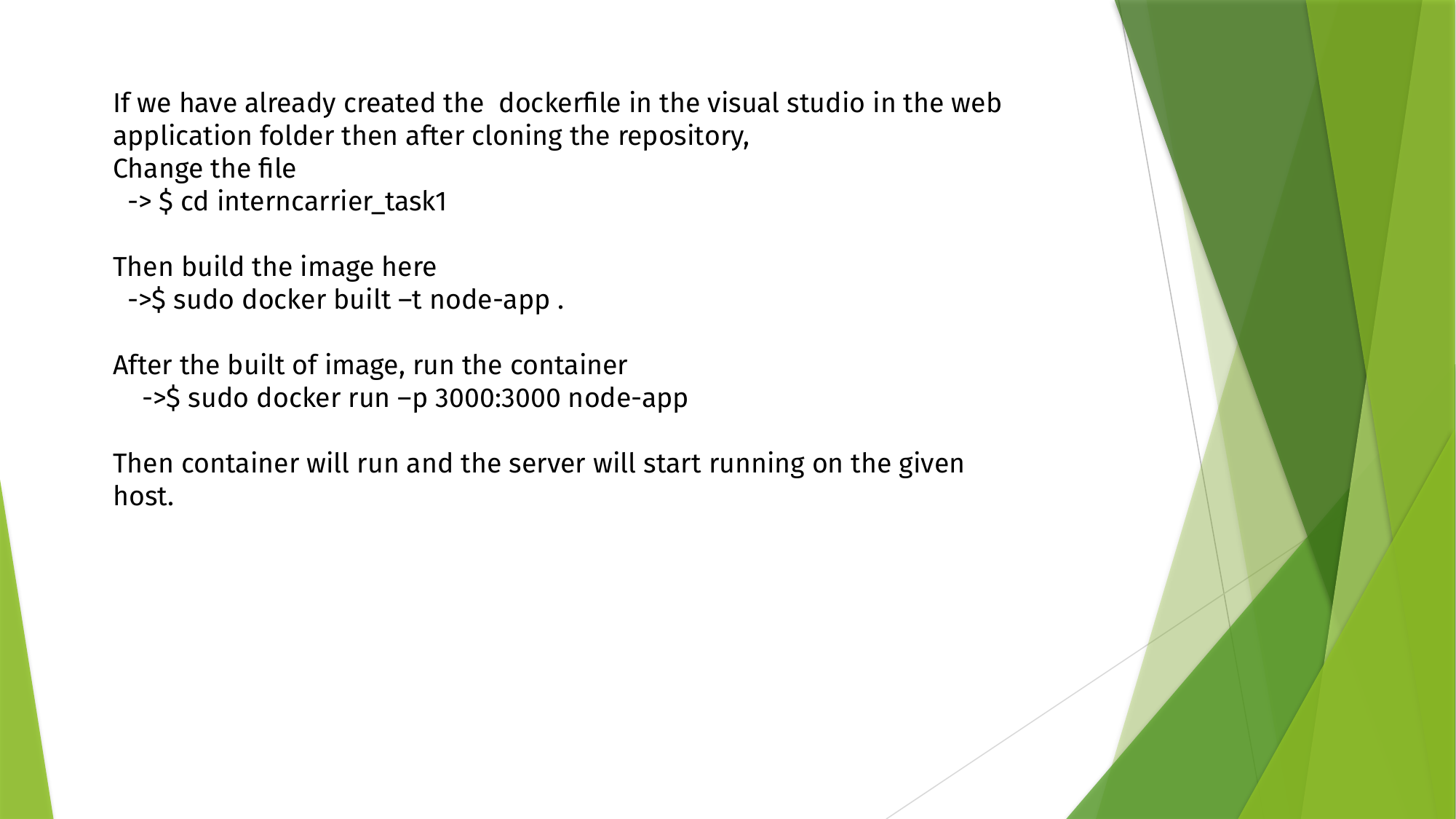

If we have already created the  dockerfile in the visual studio in the web application folder then after cloning the repository,
Change the file
  -> $ cd interncarrier_task1

Then build the image here
  ->$ sudo docker built –t node-app .

After the built of image, run the container
    ->$ sudo docker run –p 3000:3000 node-app

Then container will run and the server will start running on the given host.